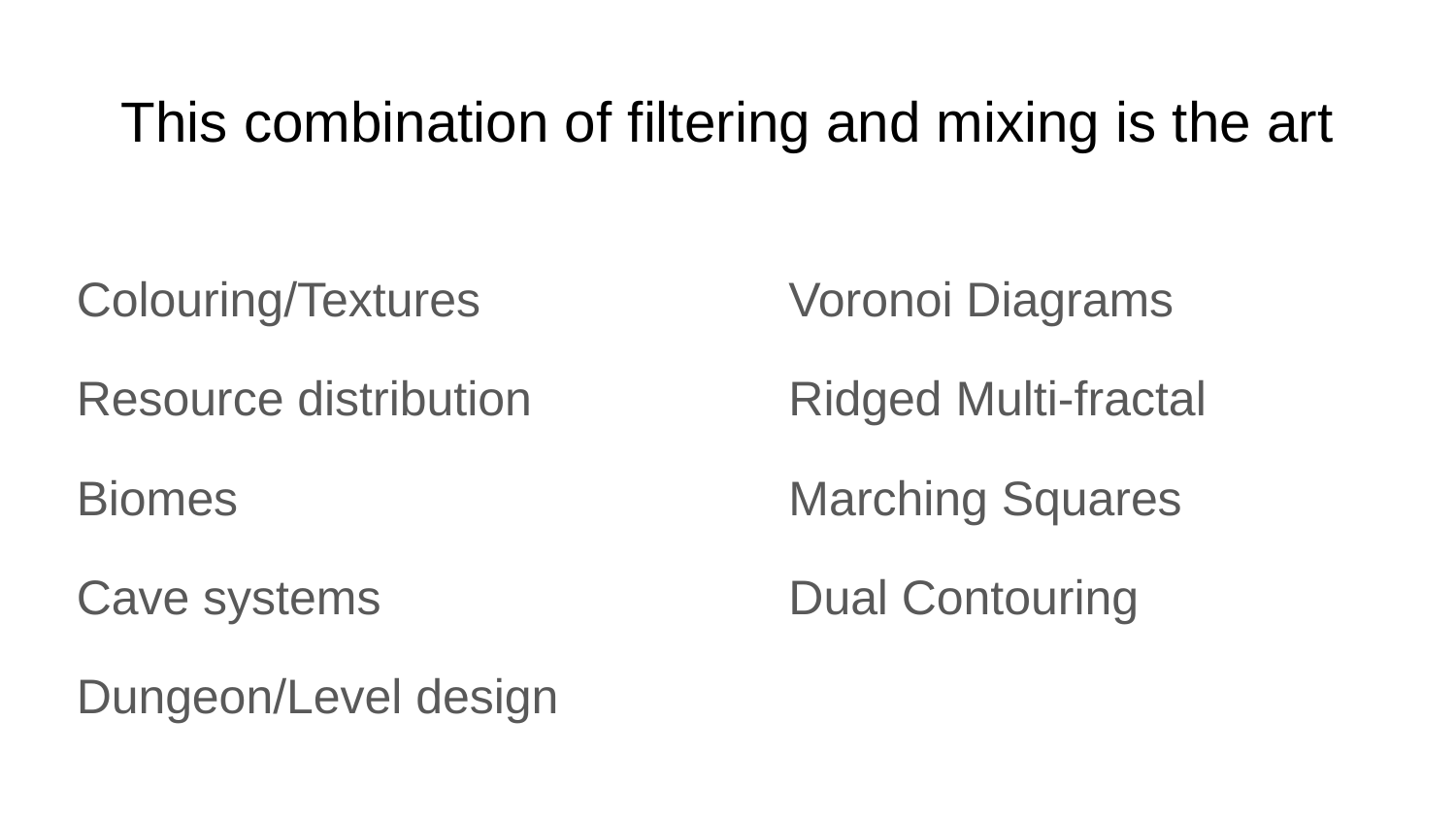

# This combination of filtering and mixing is the art
Colouring/Textures
Resource distribution
Biomes
Cave systems
Dungeon/Level design
Voronoi Diagrams
Ridged Multi-fractal
Marching Squares
Dual Contouring